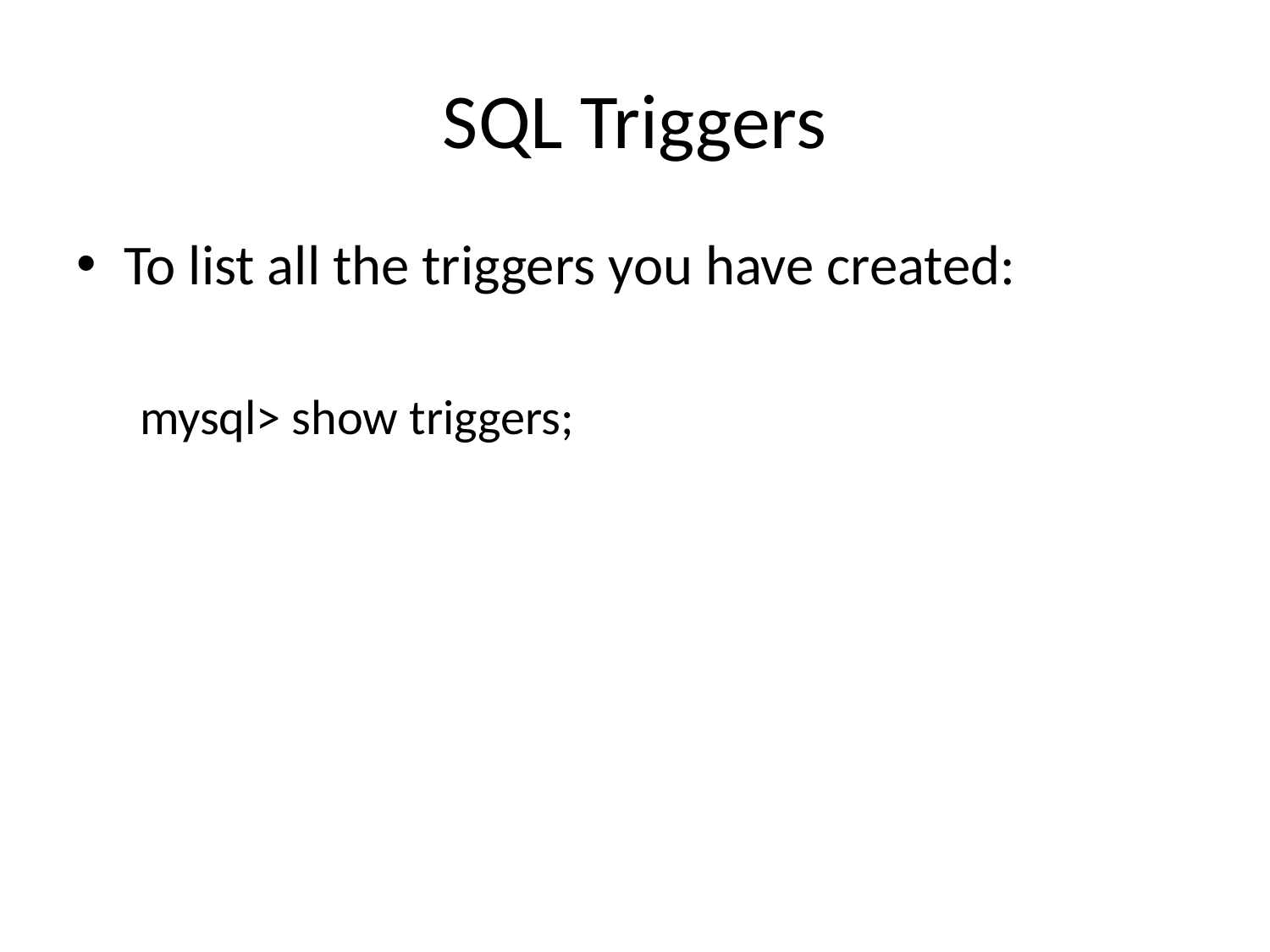

SQL Triggers
To list all the triggers you have created:

mysql> show triggers;